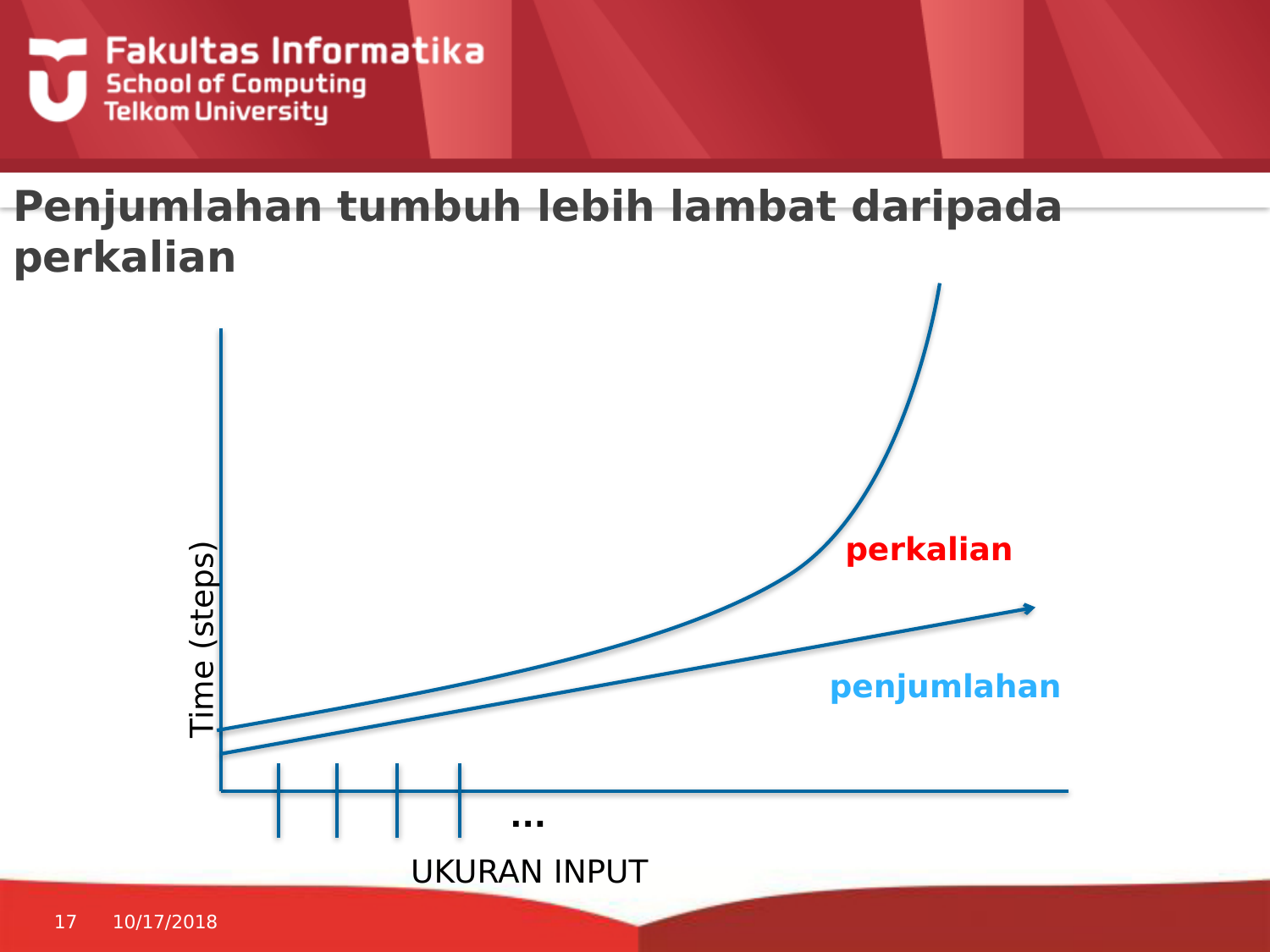

# Penjumlahan tumbuh lebih lambat daripada perkalian

perkalian
Time (steps)
penjumlahan
...
UKURAN INPUT

17
10/17/2018